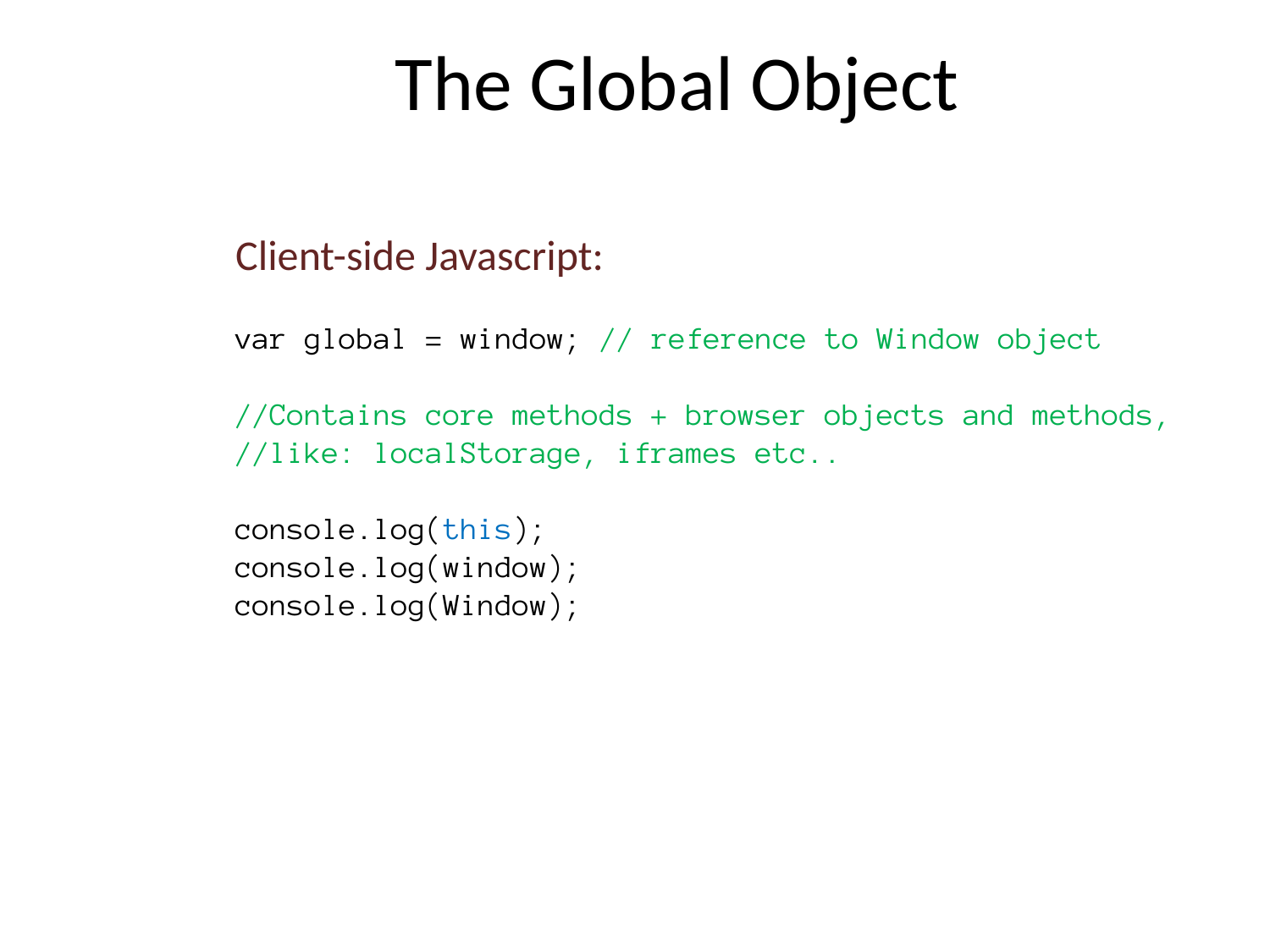

# The Global Object
Client-side Javascript:

var global = window; // reference to Window object

//Contains core methods + browser objects and methods,
//like: localStorage, iframes etc..

console.log(this);
console.log(window);
console.log(Window);